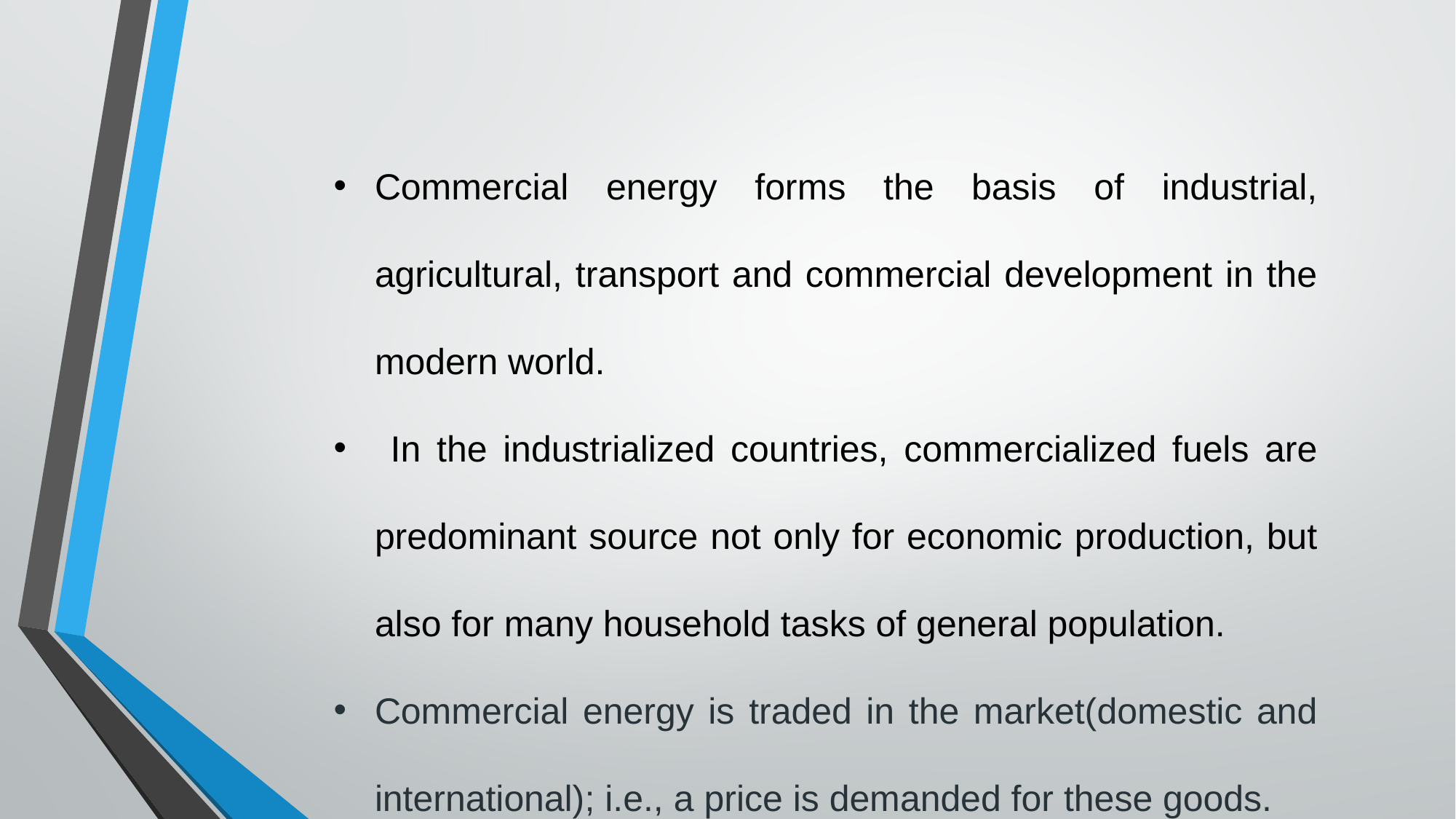

Commercial energy forms the basis of industrial, agricultural, transport and commercial development in the modern world.
 In the industrialized countries, commercialized fuels are predominant source not only for economic production, but also for many household tasks of general population.
Commercial energy is traded in the market(domestic and international); i.e., a price is demanded for these goods.